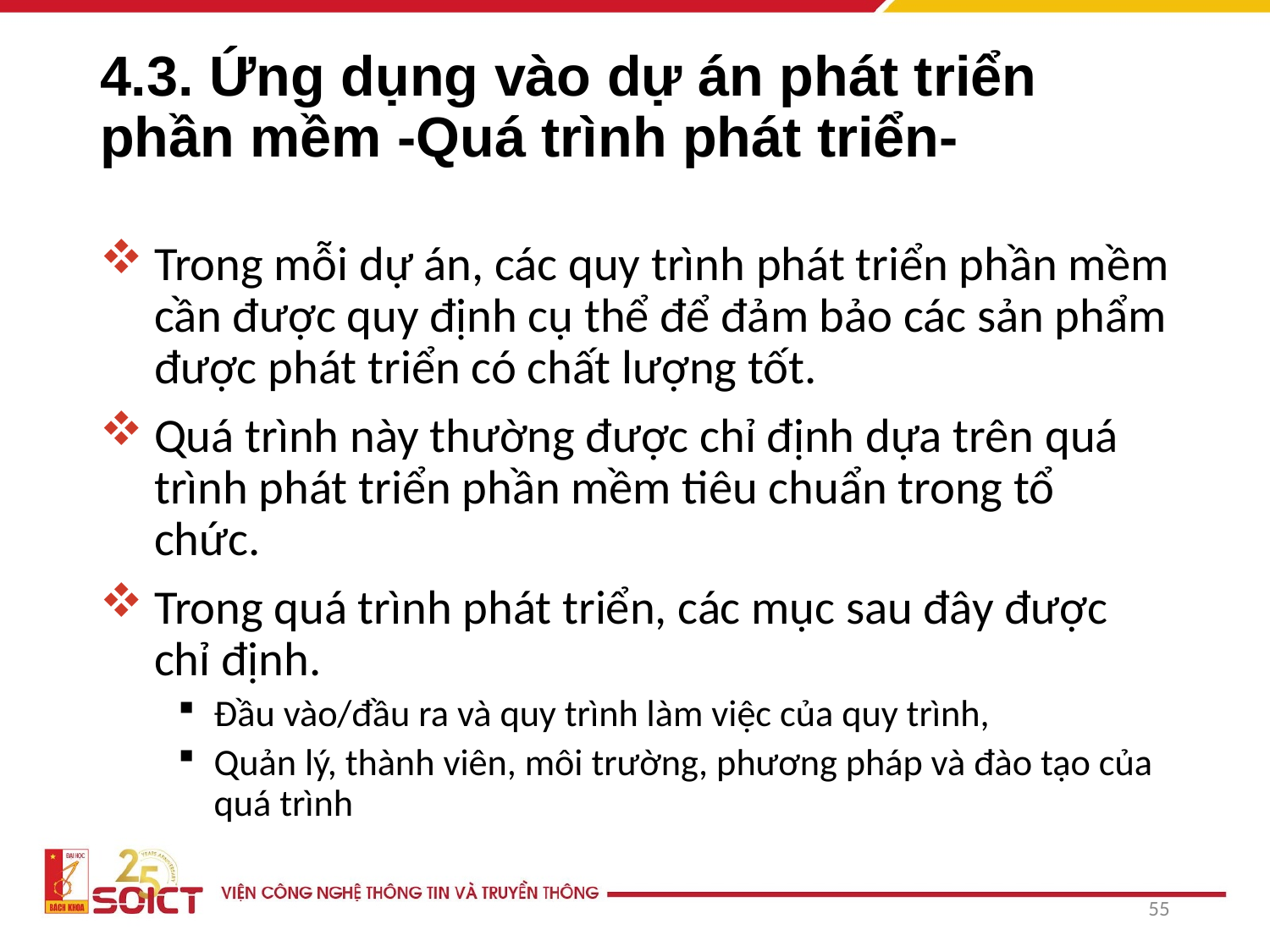

# 4.3. Ứng dụng vào dự án phát triển phần mềm -Quá trình phát triển-
Trong mỗi dự án, các quy trình phát triển phần mềm cần được quy định cụ thể để đảm bảo các sản phẩm được phát triển có chất lượng tốt.
Quá trình này thường được chỉ định dựa trên quá trình phát triển phần mềm tiêu chuẩn trong tổ chức.
Trong quá trình phát triển, các mục sau đây được chỉ định.
Đầu vào/đầu ra và quy trình làm việc của quy trình,
Quản lý, thành viên, môi trường, phương pháp và đào tạo của quá trình

55